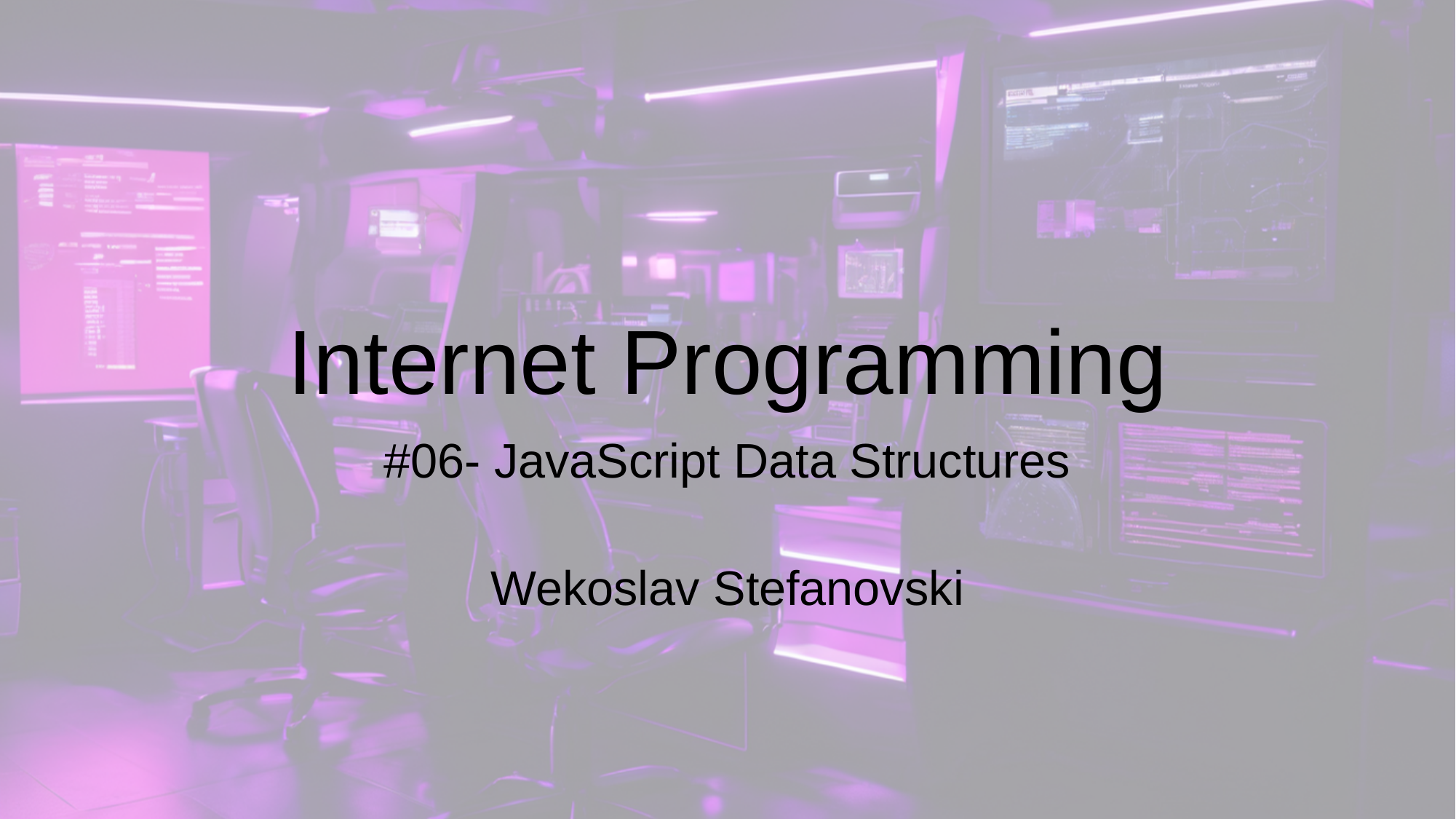

# Internet Programming
#06- JavaScript Data Structures

Wekoslav Stefanovski